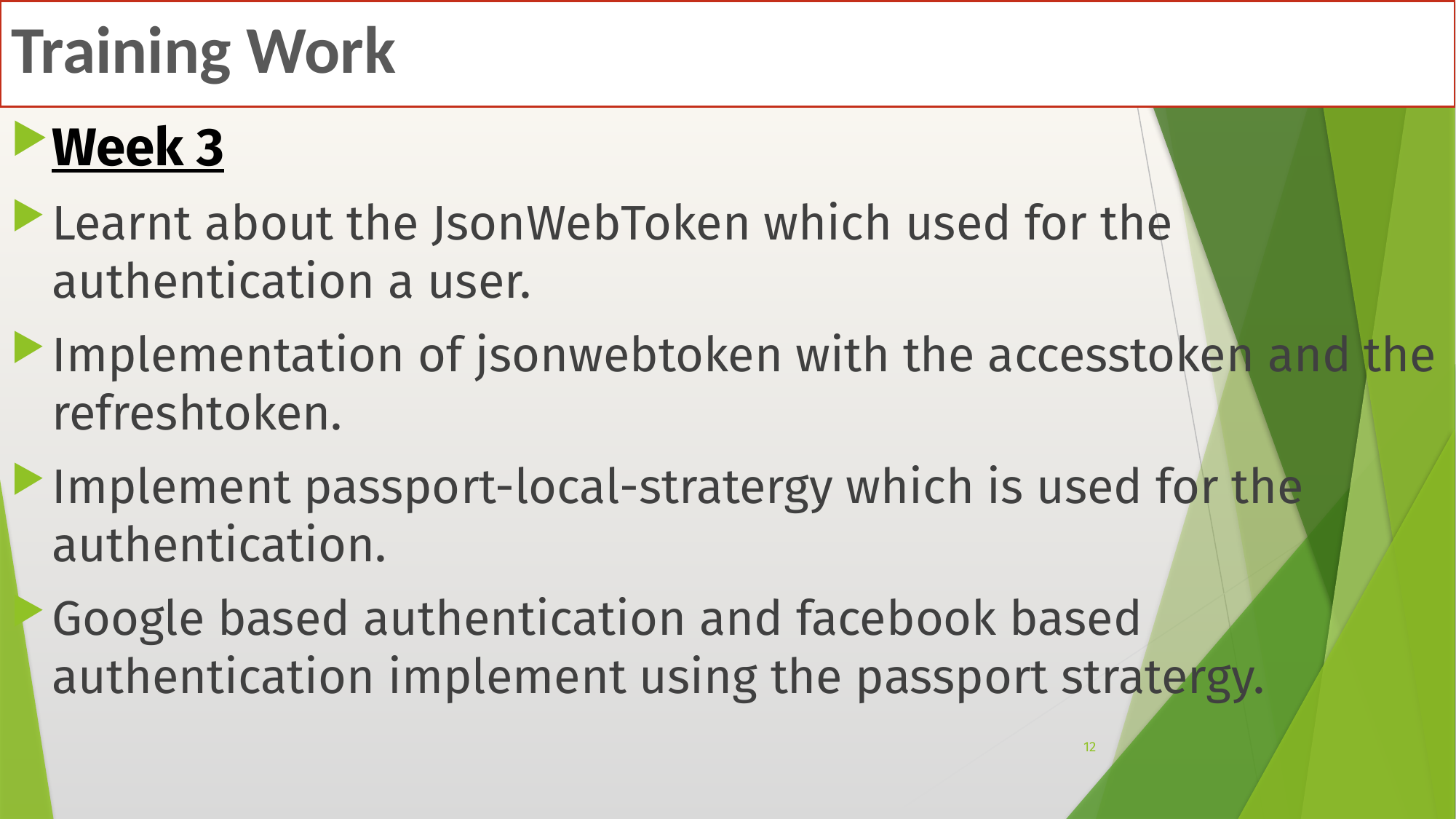

# Training Work
Week 3
Learnt about the JsonWebToken which used for the authentication a user.
Implementation of jsonwebtoken with the accesstoken and the refreshtoken.
Implement passport-local-stratergy which is used for the authentication.
Google based authentication and facebook based authentication implement using the passport stratergy.

12